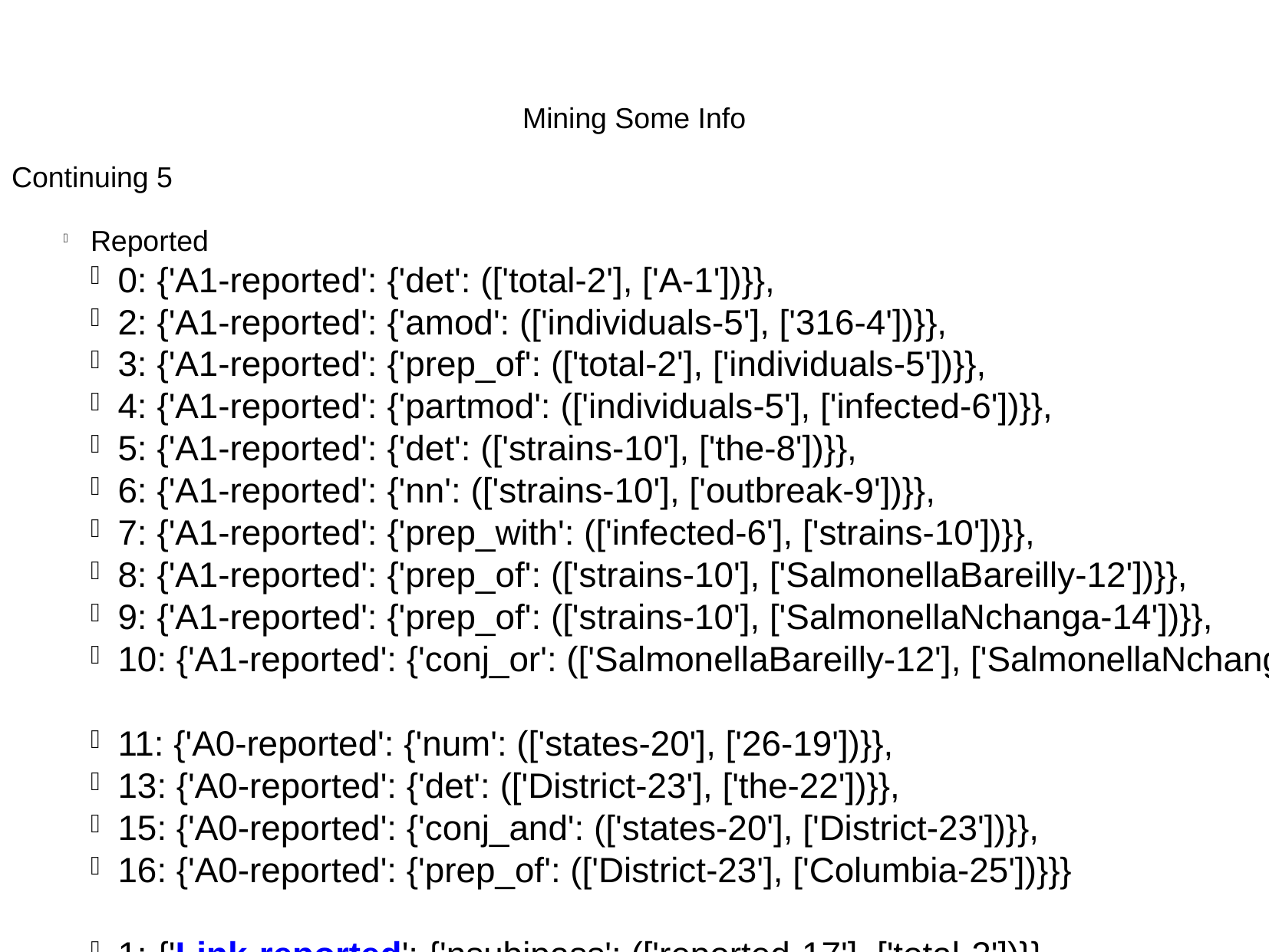

Mining Some Info
Continuing 5
Reported
0: {'A1-reported': {'det': (['total-2'], ['A-1'])}},
2: {'A1-reported': {'amod': (['individuals-5'], ['316-4'])}},
3: {'A1-reported': {'prep_of': (['total-2'], ['individuals-5'])}},
4: {'A1-reported': {'partmod': (['individuals-5'], ['infected-6'])}},
5: {'A1-reported': {'det': (['strains-10'], ['the-8'])}},
6: {'A1-reported': {'nn': (['strains-10'], ['outbreak-9'])}},
7: {'A1-reported': {'prep_with': (['infected-6'], ['strains-10'])}},
8: {'A1-reported': {'prep_of': (['strains-10'], ['SalmonellaBareilly-12'])}},
9: {'A1-reported': {'prep_of': (['strains-10'], ['SalmonellaNchanga-14'])}},
10: {'A1-reported': {'conj_or': (['SalmonellaBareilly-12'], ['SalmonellaNchanga-14'])}}

11: {'A0-reported': {'num': (['states-20'], ['26-19'])}},
13: {'A0-reported': {'det': (['District-23'], ['the-22'])}},
15: {'A0-reported': {'conj_and': (['states-20'], ['District-23'])}},
16: {'A0-reported': {'prep_of': (['District-23'], ['Columbia-25'])}}}

1: {'Link-reported': {'nsubjpass': (['reported-17'], ['total-2'])}}
12: {'Link-reported': {'prep_from': (['reported-17'], ['states-20'])}},
14: {'Link-reported': {'prep_from': (['reported-17'], ['District-23'])}},